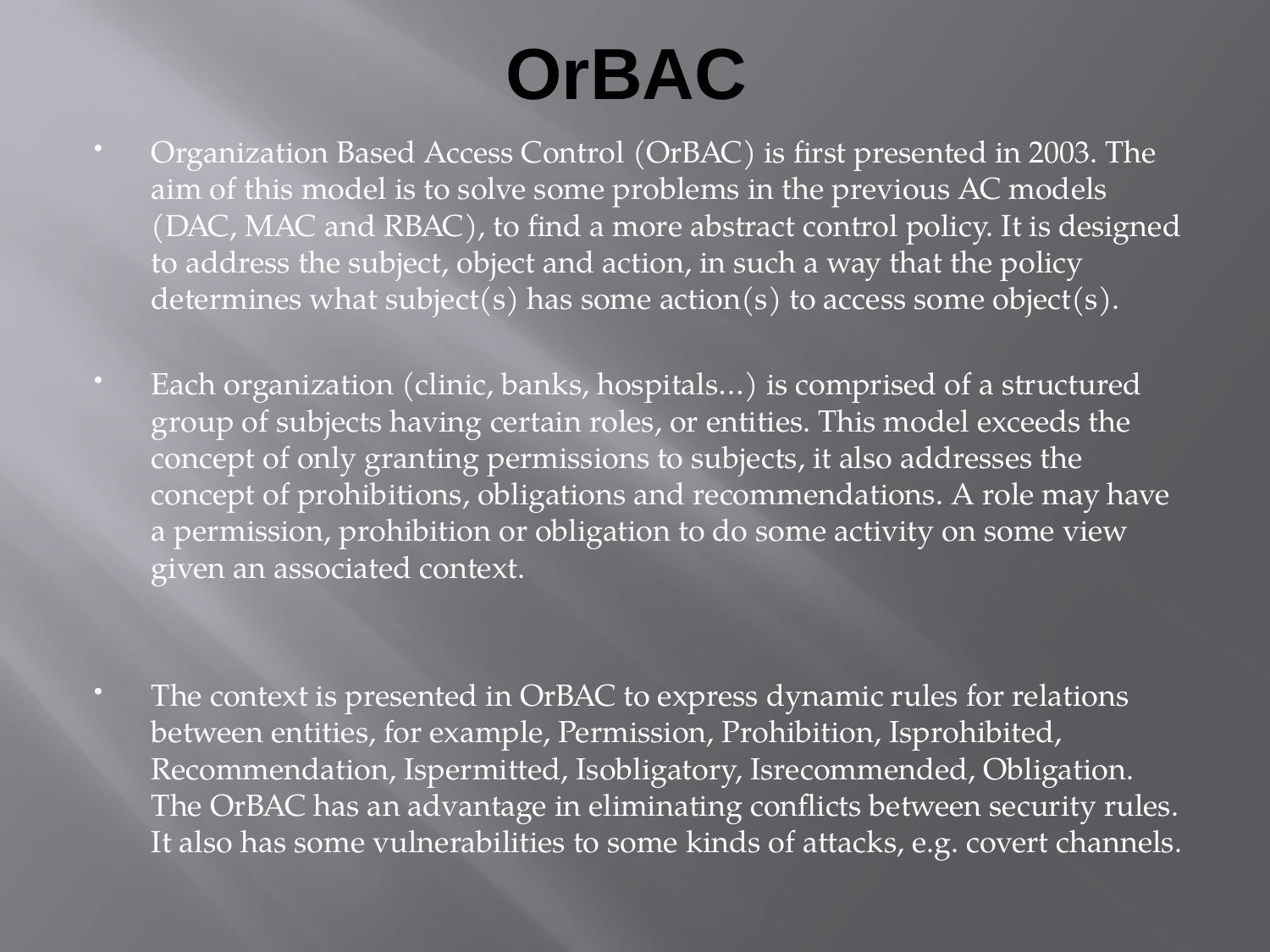

# OrBAC
Organization Based Access Control (OrBAC) is first presented in 2003. The aim of this model is to solve some problems in the previous AC models (DAC, MAC and RBAC), to find a more abstract control policy. It is designed to address the subject, object and action, in such a way that the policy determines what subject(s) has some action(s) to access some object(s).

Each organization (clinic, banks, hospitals…) is comprised of a structured group of subjects having certain roles, or entities. This model exceeds the concept of only granting permissions to subjects, it also addresses the concept of prohibitions, obligations and recommendations. A role may have a permission, prohibition or obligation to do some activity on some view given an associated context.

The context is presented in OrBAC to express dynamic rules for relations between entities, for example, Permission, Prohibition, Isprohibited, Recommendation, Ispermitted, Isobligatory, Isrecommended, Obligation. The OrBAC has an advantage in eliminating conflicts between security rules. It also has some vulnerabilities to some kinds of attacks, e.g. covert channels.